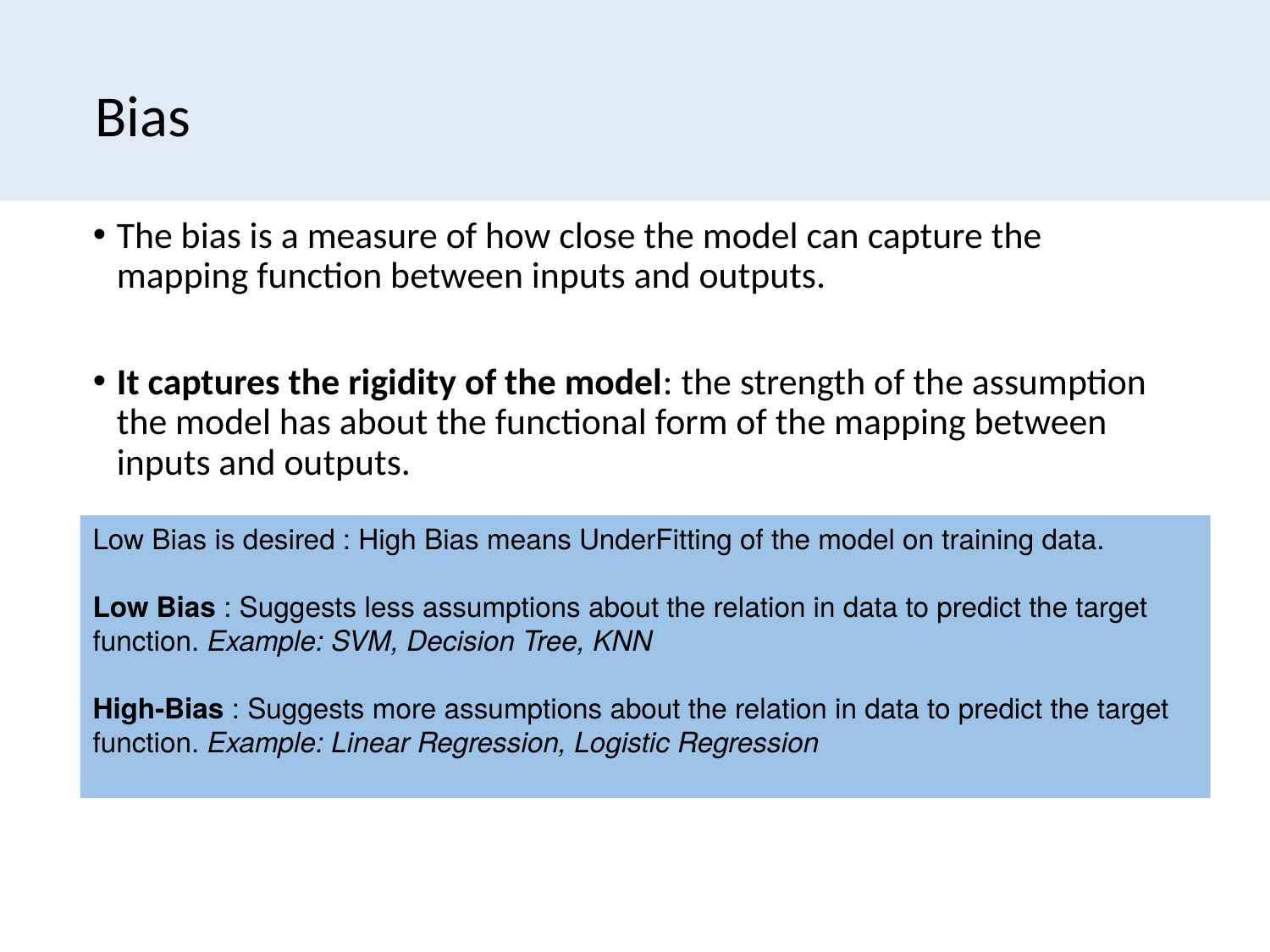

# Bias
The bias is a measure of how close the model can capture the mapping function between inputs and outputs.

It captures the rigidity of the model: the strength of the assumption the model has about the functional form of the mapping between inputs and outputs.

Low Bias is desired : High Bias means UnderFitting of the model on training data.

Low Bias : Suggests less assumptions about the relation in data to predict the target function. Example: SVM, Decision Tree, KNN

High-Bias : Suggests more assumptions about the relation in data to predict the target function. Example: Linear Regression, Logistic Regression